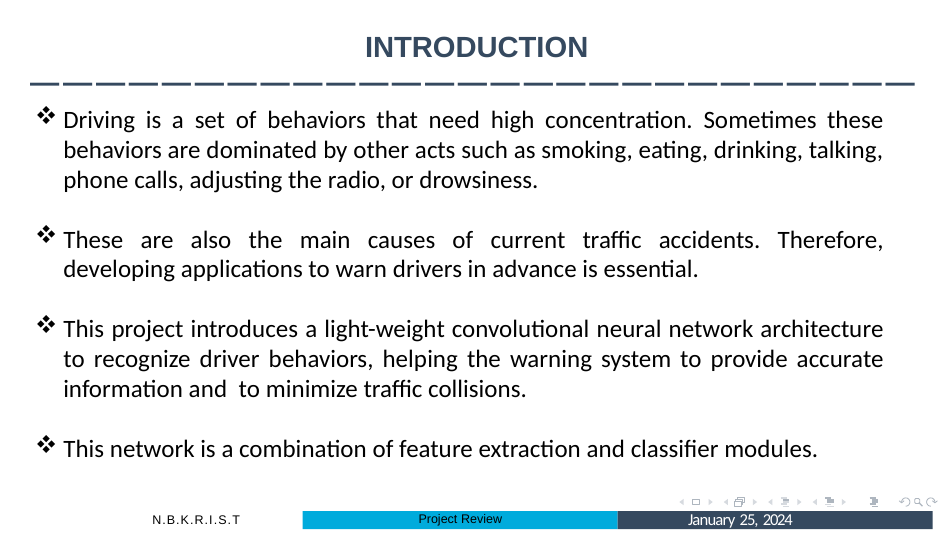

# INTRODUCTION ———————————————————————————
Driving is a set of behaviors that need high concentration. Sometimes these behaviors are dominated by other acts such as smoking, eating, drinking, talking, phone calls, adjusting the radio, or drowsiness.

These are also the main causes of current traffic accidents. Therefore, developing applications to warn drivers in advance is essential.

This project introduces a light-weight convolutional neural network architecture to recognize driver behaviors, helping the warning system to provide accurate information and  to minimize traffic collisions.

This network is a combination of feature extraction and classifier modules.
Project Review

N.B.K.R.I.S.T
January 25, 2024